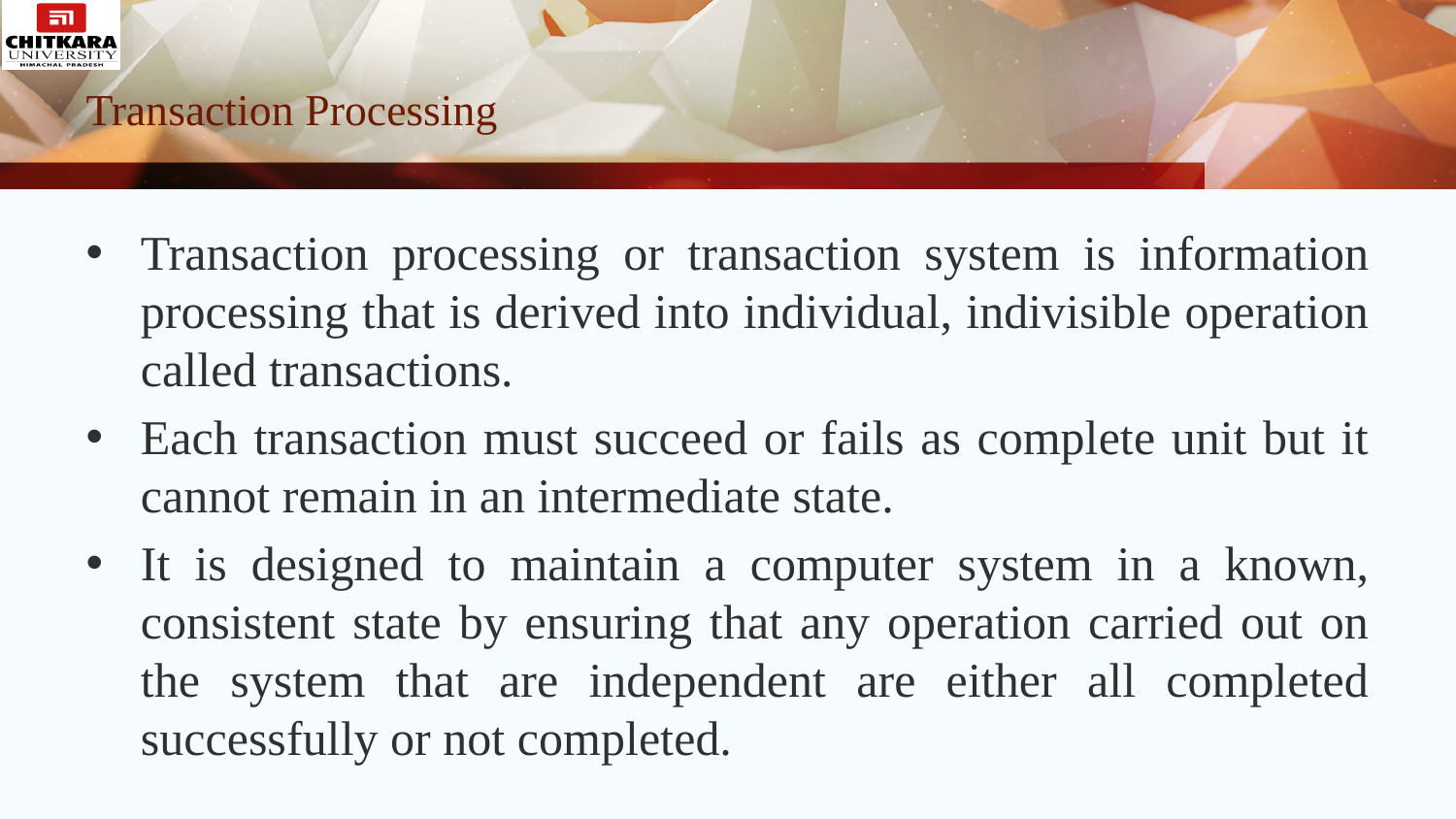

# Transaction Processing
Transaction processing or transaction system is information processing that is derived into individual, indivisible operation called transactions.
Each transaction must succeed or fails as complete unit but it cannot remain in an intermediate state.
It is designed to maintain a computer system in a known, consistent state by ensuring that any operation carried out on the system that are independent are either all completed successfully or not completed.